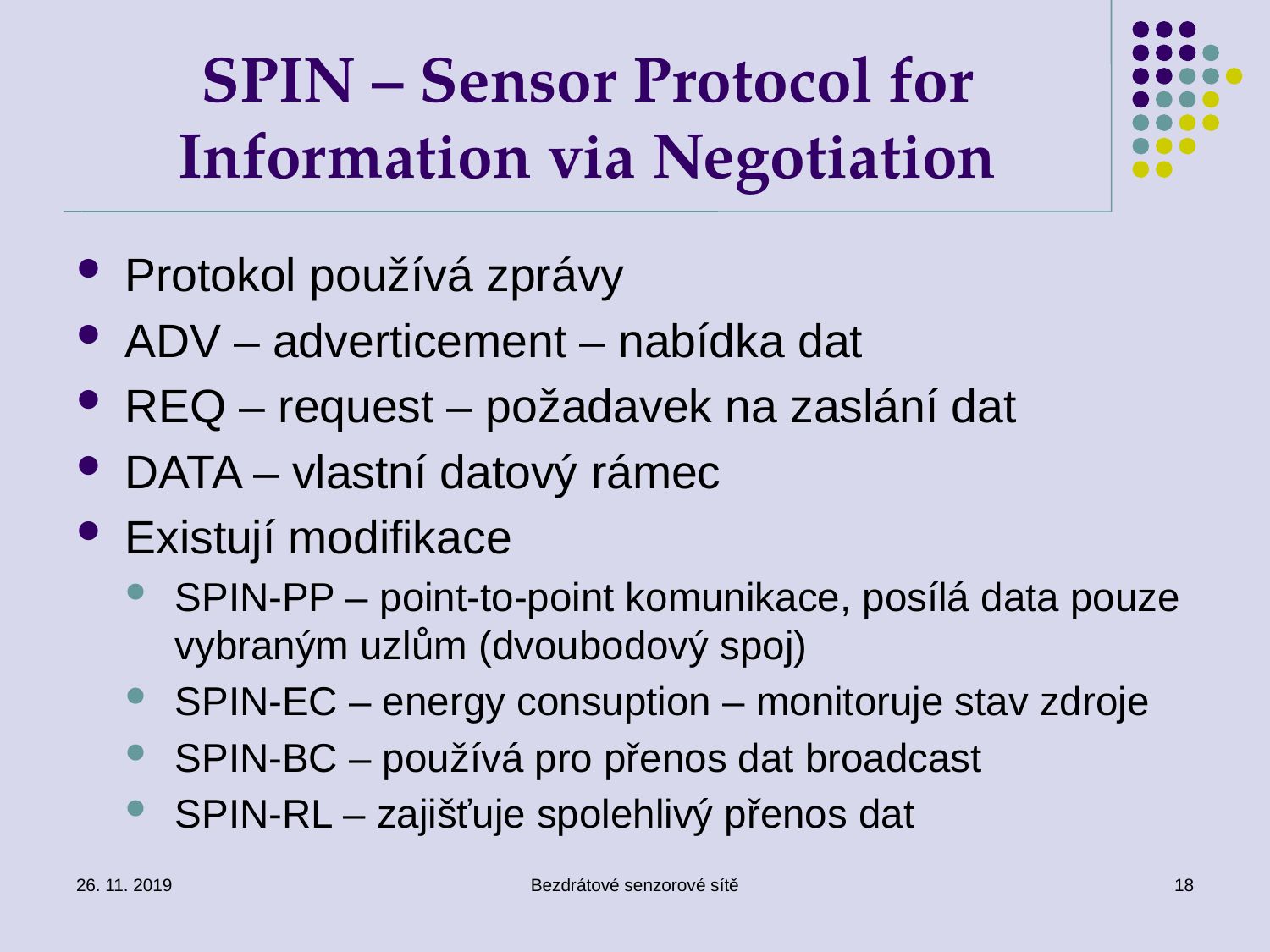

# SPIN – Sensor Protocol for Information via Negotiation
Protokol používá zprávy
ADV – adverticement – nabídka dat
REQ – request – požadavek na zaslání dat
DATA – vlastní datový rámec
Existují modifikace
SPIN-PP – point-to-point komunikace, posílá data pouze vybraným uzlům (dvoubodový spoj)
SPIN-EC – energy consuption – monitoruje stav zdroje
SPIN-BC – používá pro přenos dat broadcast
SPIN-RL – zajišťuje spolehlivý přenos dat

26. 11. 2019
Bezdrátové senzorové sítě
18